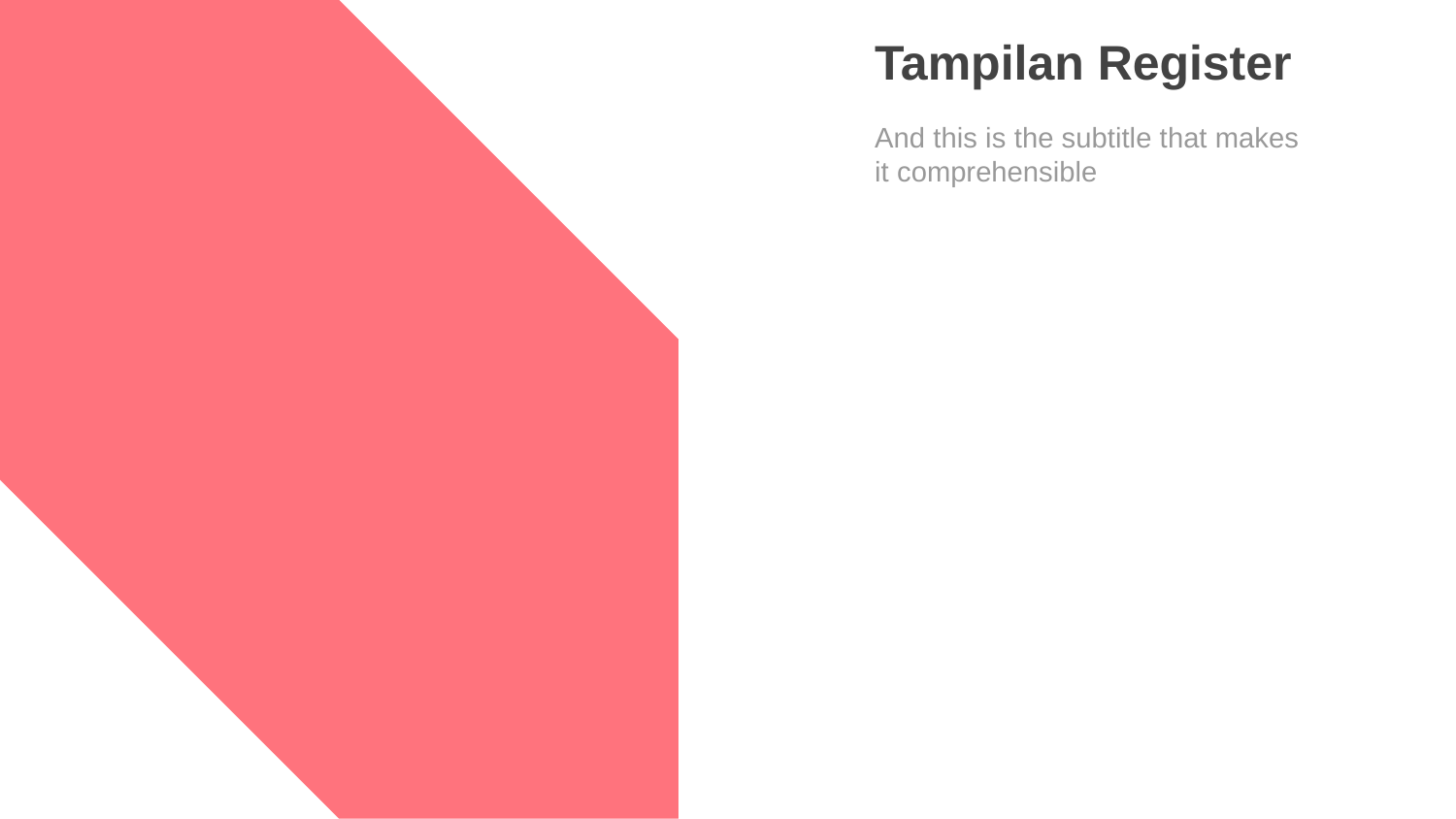

# Tampilan Register
And this is the subtitle that makes it comprehensible